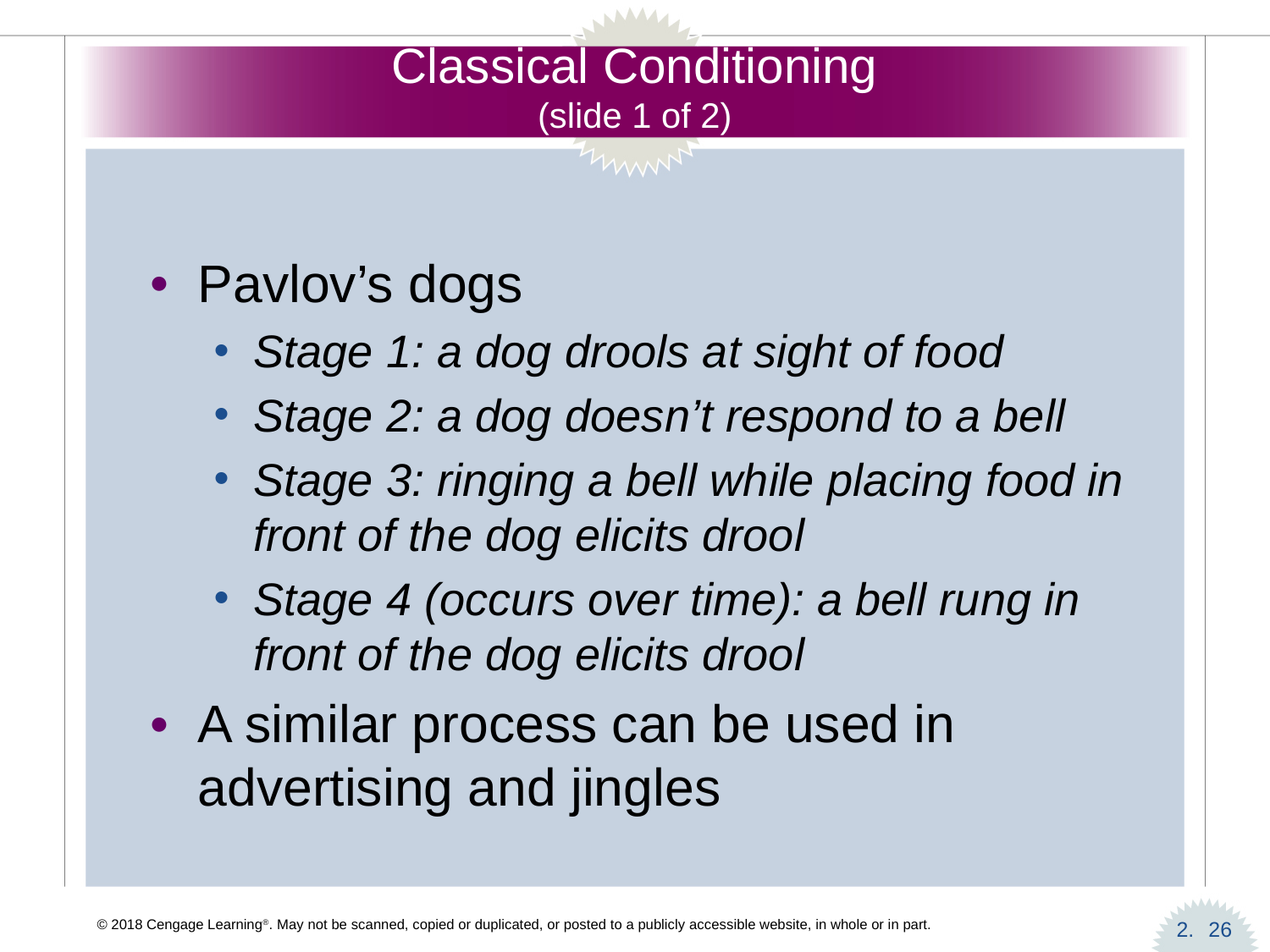

# Classical Conditioning (slide 1 of 2)
Pavlov’s dogs
Stage 1: a dog drools at sight of food
Stage 2: a dog doesn’t respond to a bell
Stage 3: ringing a bell while placing food in front of the dog elicits drool
Stage 4 (occurs over time): a bell rung in front of the dog elicits drool
A similar process can be used in advertising and jingles
26